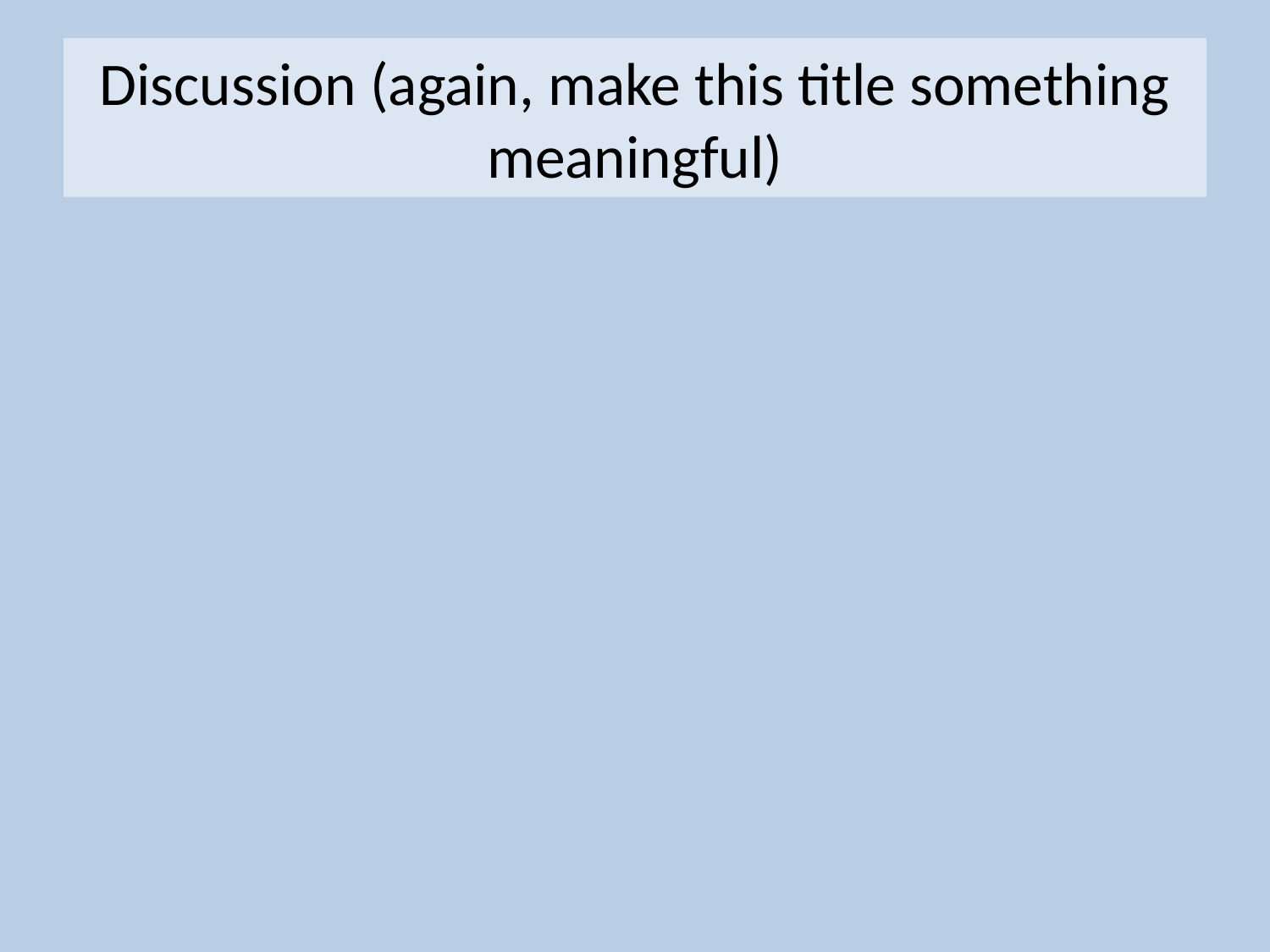

# Discussion (again, make this title something meaningful)